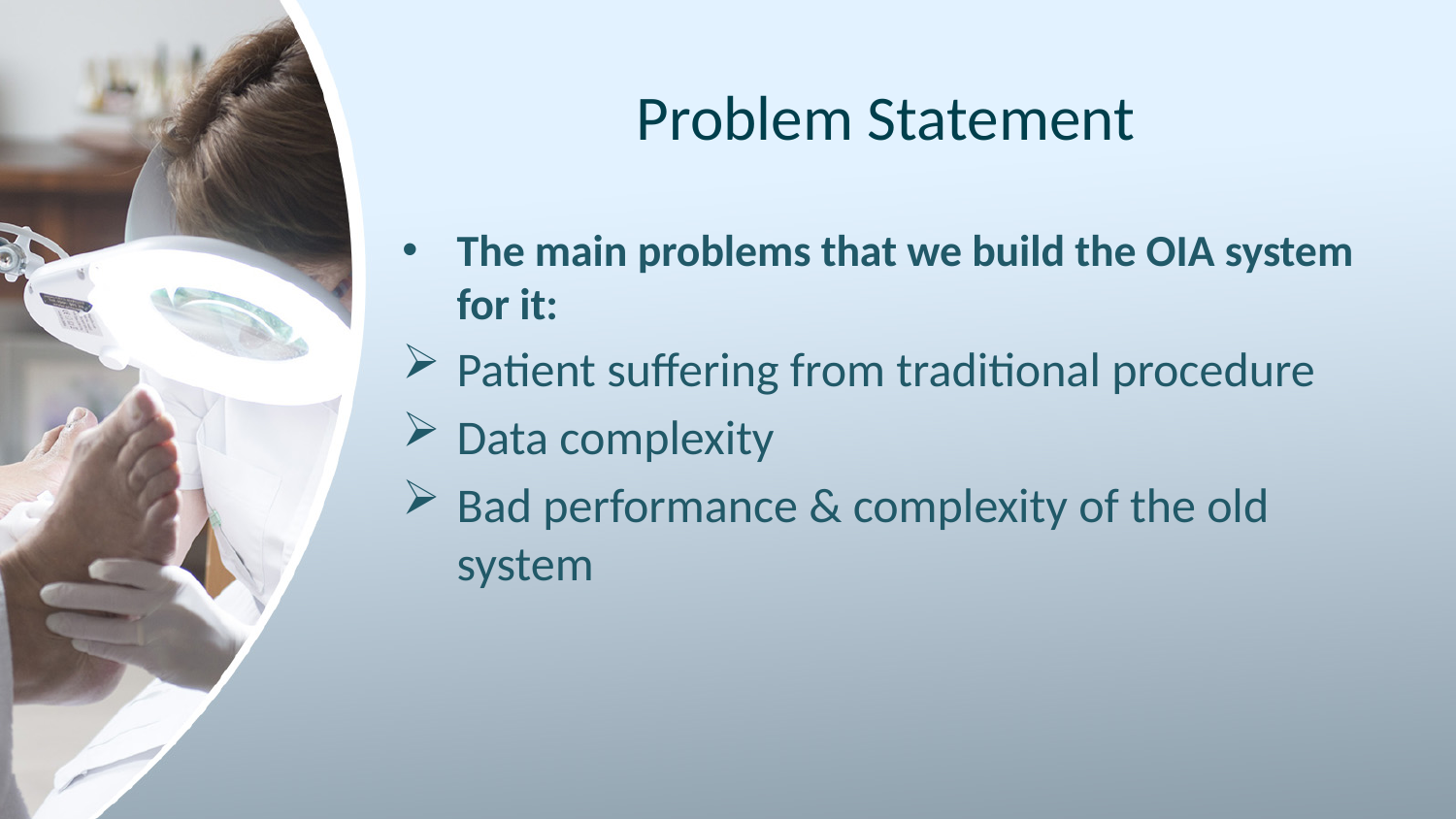

# Problem Statement
The main problems that we build the OIA system for it:
Patient suffering from traditional procedure
Data complexity
Bad performance & complexity of the old system